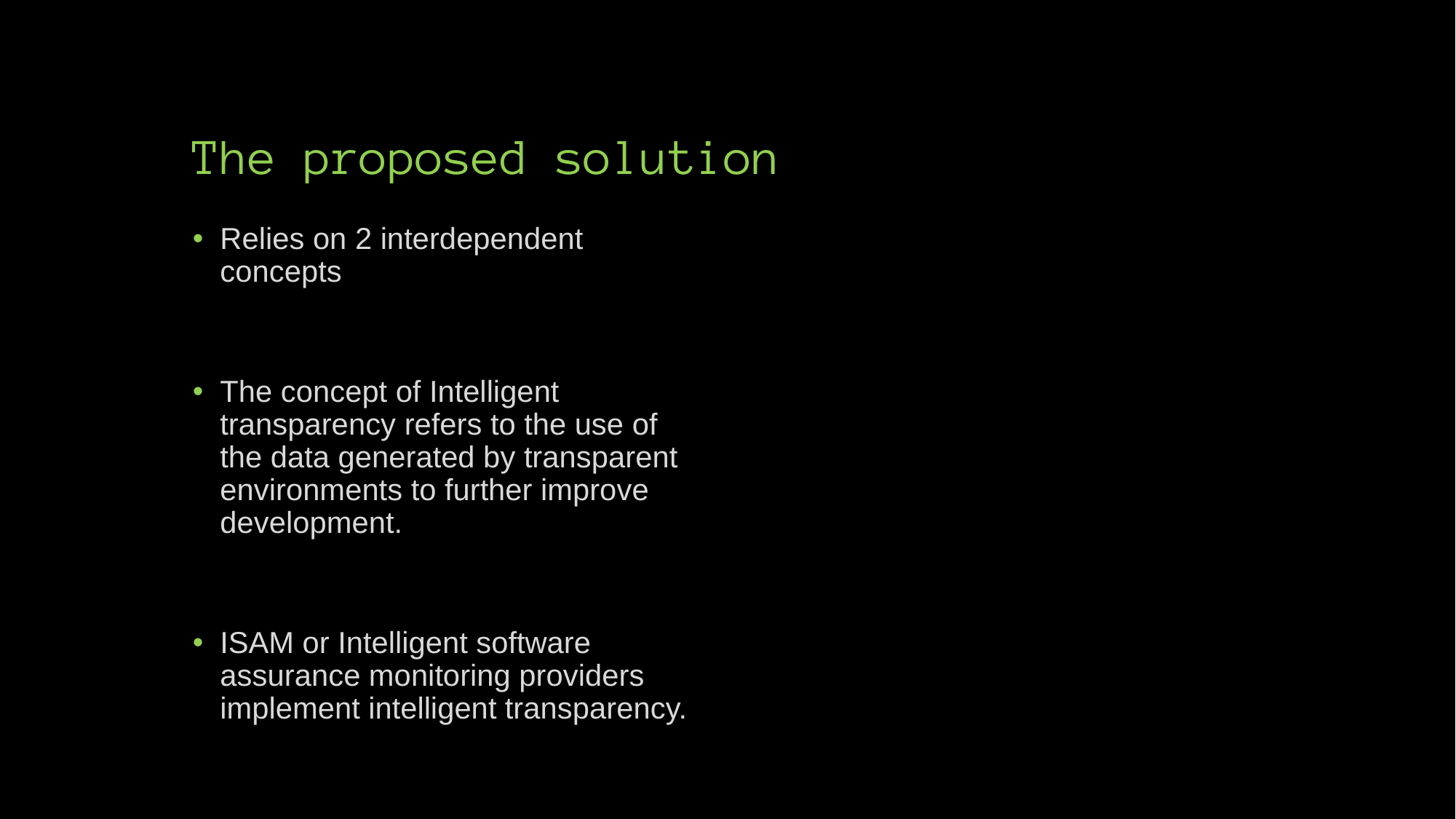

# The proposed solution
Relies on 2 interdependent concepts

The concept of Intelligent transparency refers to the use of the data generated by transparent environments to further improve development.

ISAM or Intelligent software assurance monitoring providers implement intelligent transparency.